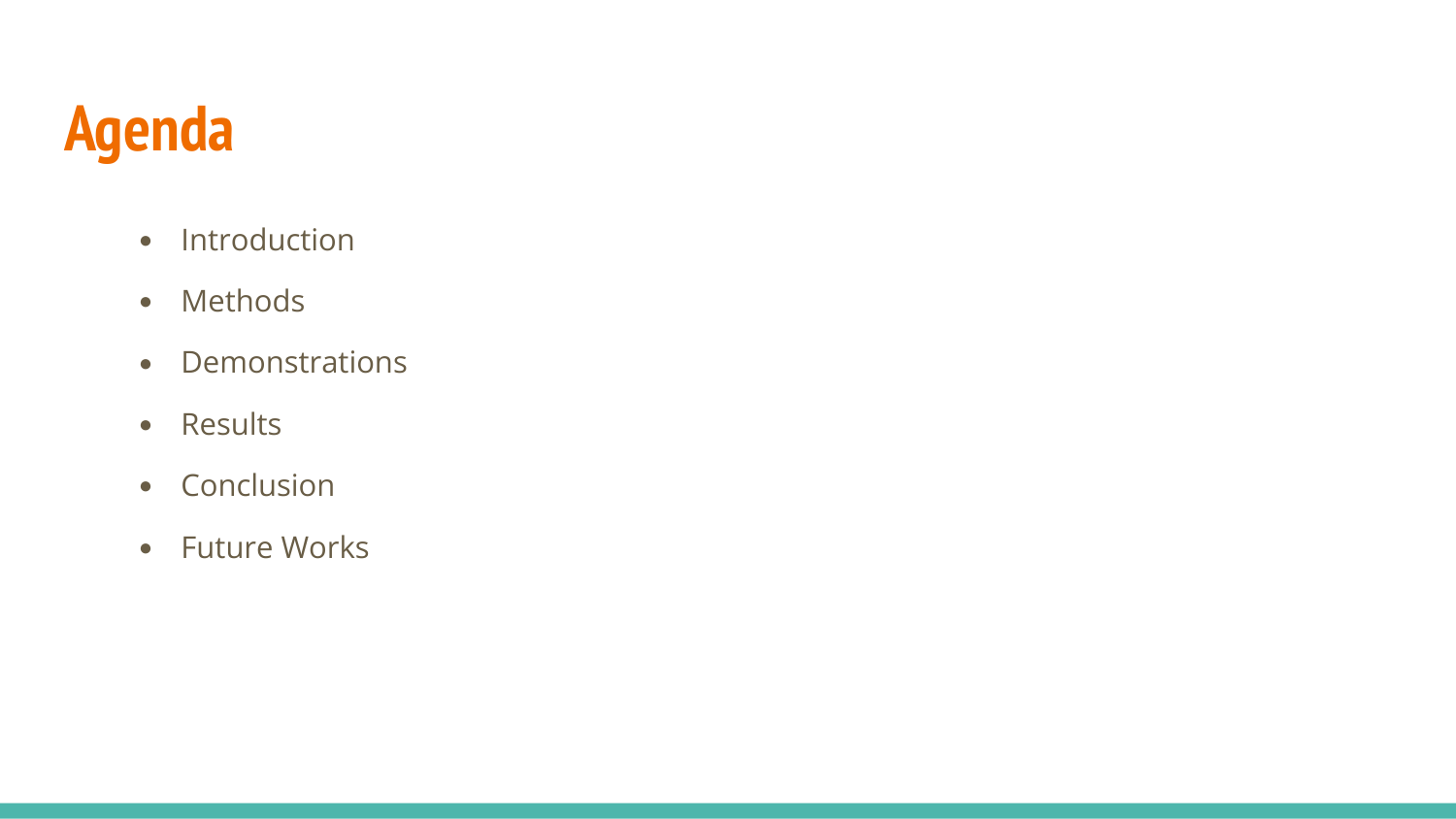

# Agenda
Introduction
Methods
Demonstrations
Results
Conclusion
Future Works